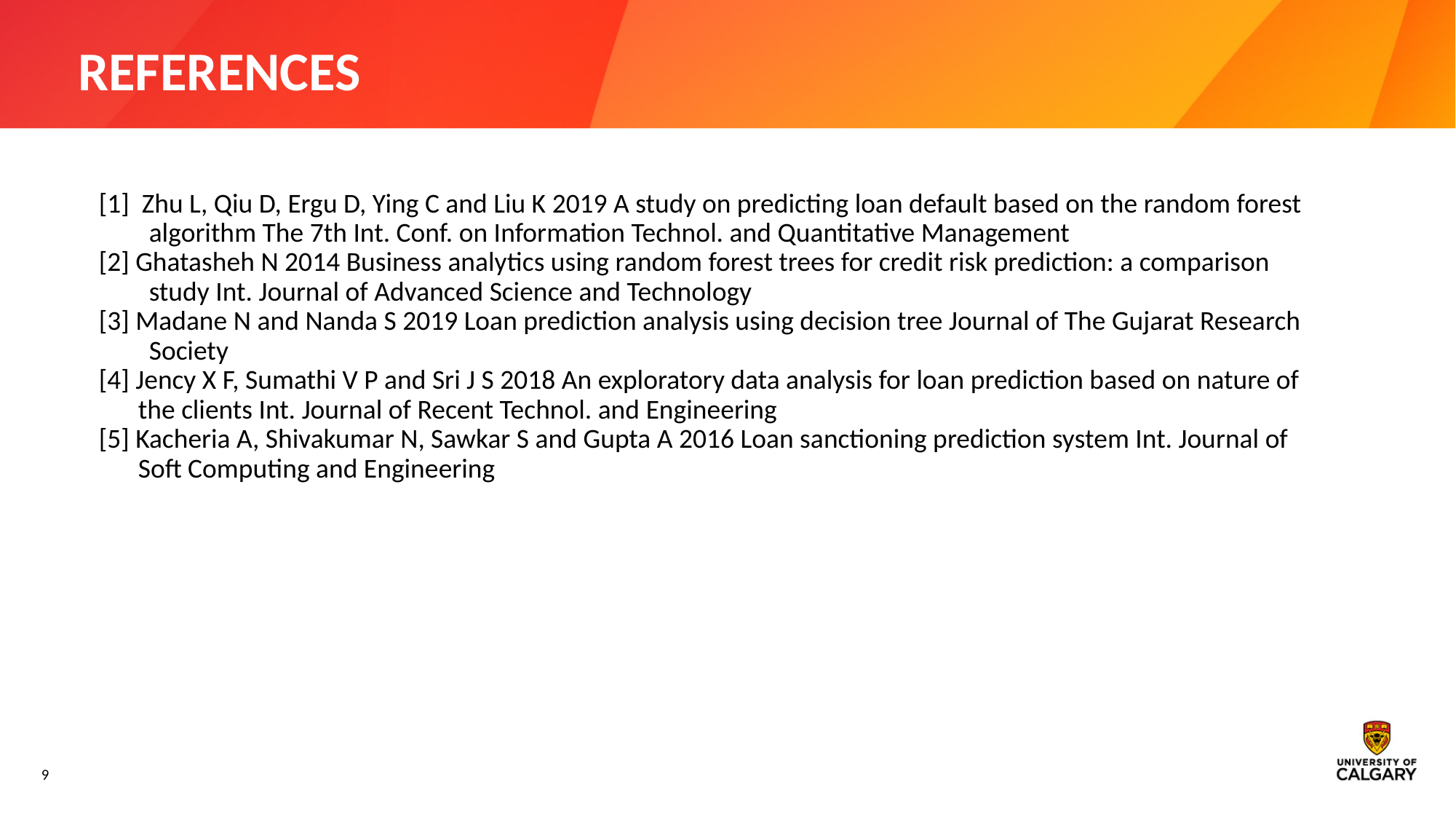

# REFERENCES
[1]  Zhu L, Qiu D, Ergu D, Ying C and Liu K 2019 A study on predicting loan default based on the random forest algorithm The 7th Int. Conf. on Information Technol. and Quantitative Management
[2] Ghatasheh N 2014 Business analytics using random forest trees for credit risk prediction: a comparison study Int. Journal of Advanced Science and Technology
[3] Madane N and Nanda S 2019 Loan prediction analysis using decision tree Journal of The Gujarat Research Society
[4] Jency X F, Sumathi V P and Sri J S 2018 An exploratory data analysis for loan prediction based on nature of the clients Int. Journal of Recent Technol. and Engineering
[5] Kacheria A, Shivakumar N, Sawkar S and Gupta A 2016 Loan sanctioning prediction system Int. Journal of Soft Computing and Engineering
9